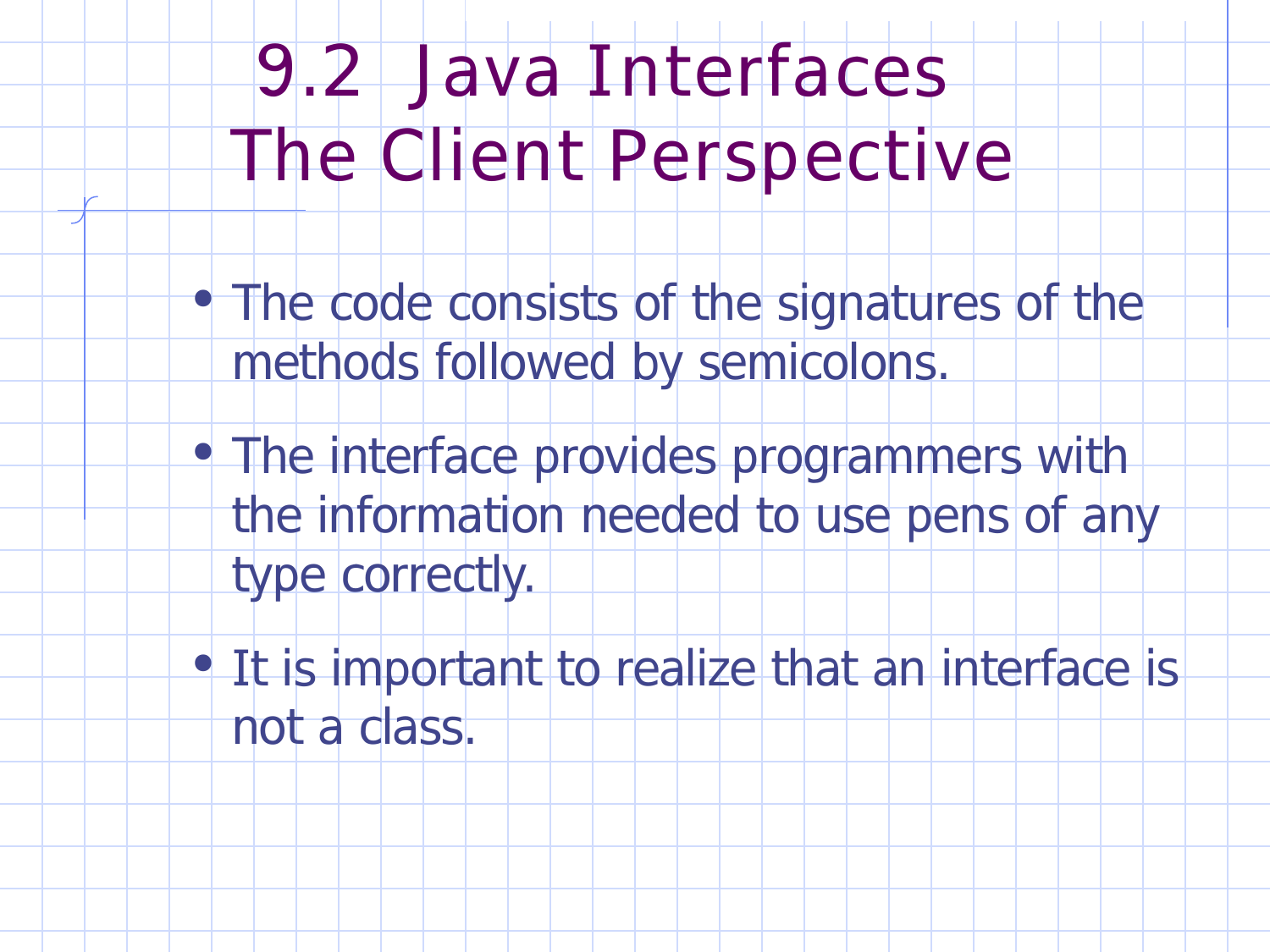

# 9.2  Java Interfaces The Client Perspective
The code consists of the signatures of the methods followed by semicolons.

The interface provides programmers with the information needed to use pens of any type correctly.

It is important to realize that an interface is not a class.